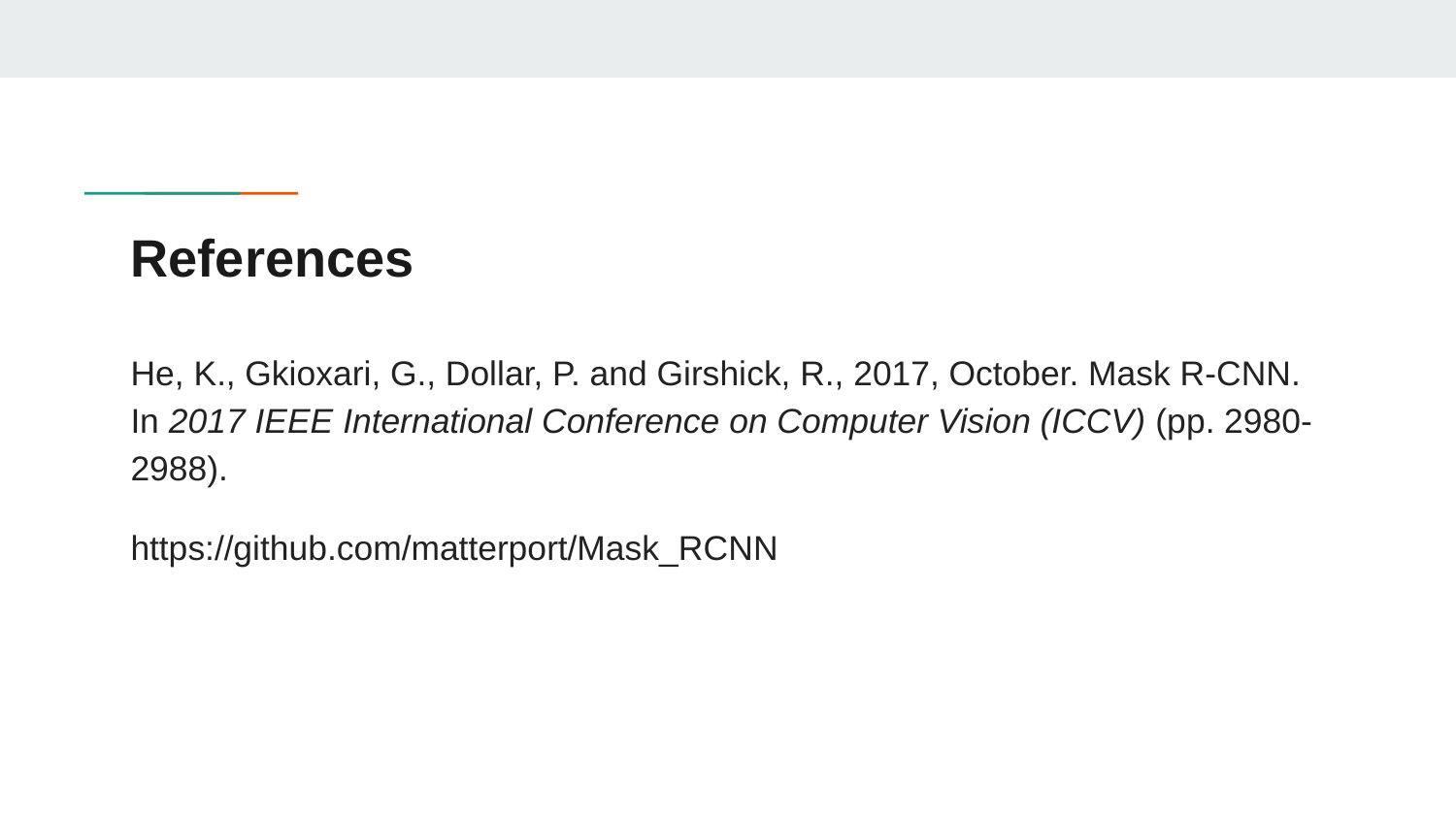

# References
He, K., Gkioxari, G., Dollar, P. and Girshick, R., 2017, October. Mask R-CNN. In 2017 IEEE International Conference on Computer Vision (ICCV) (pp. 2980-2988).
https://github.com/matterport/Mask_RCNN